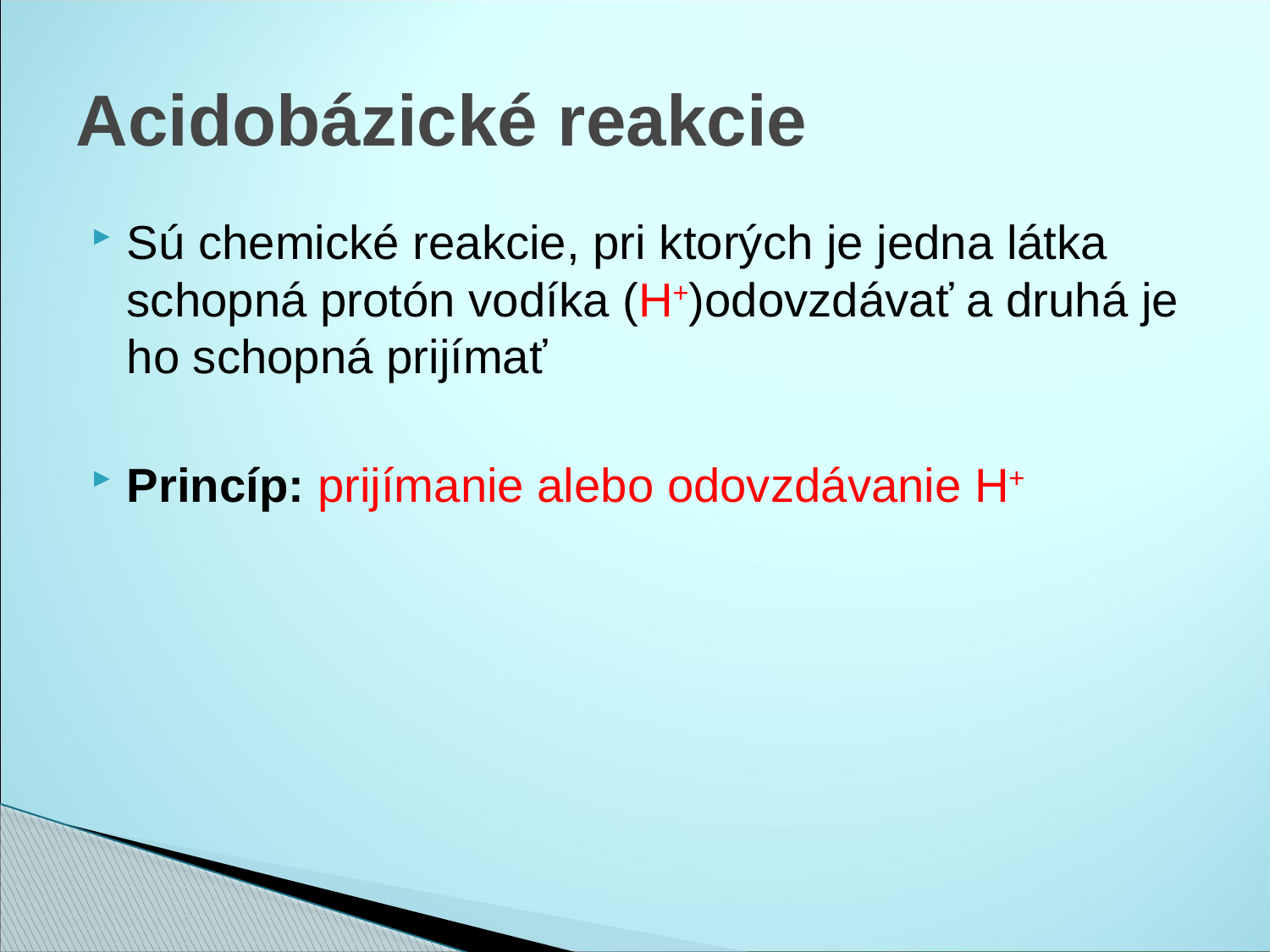

# Acidobázické reakcie
Sú chemické reakcie, pri ktorých je jedna látka schopná protón vodíka (H+)odovzdávať a druhá je ho schopná prijímať

Princíp: prijímanie alebo odovzdávanie H+